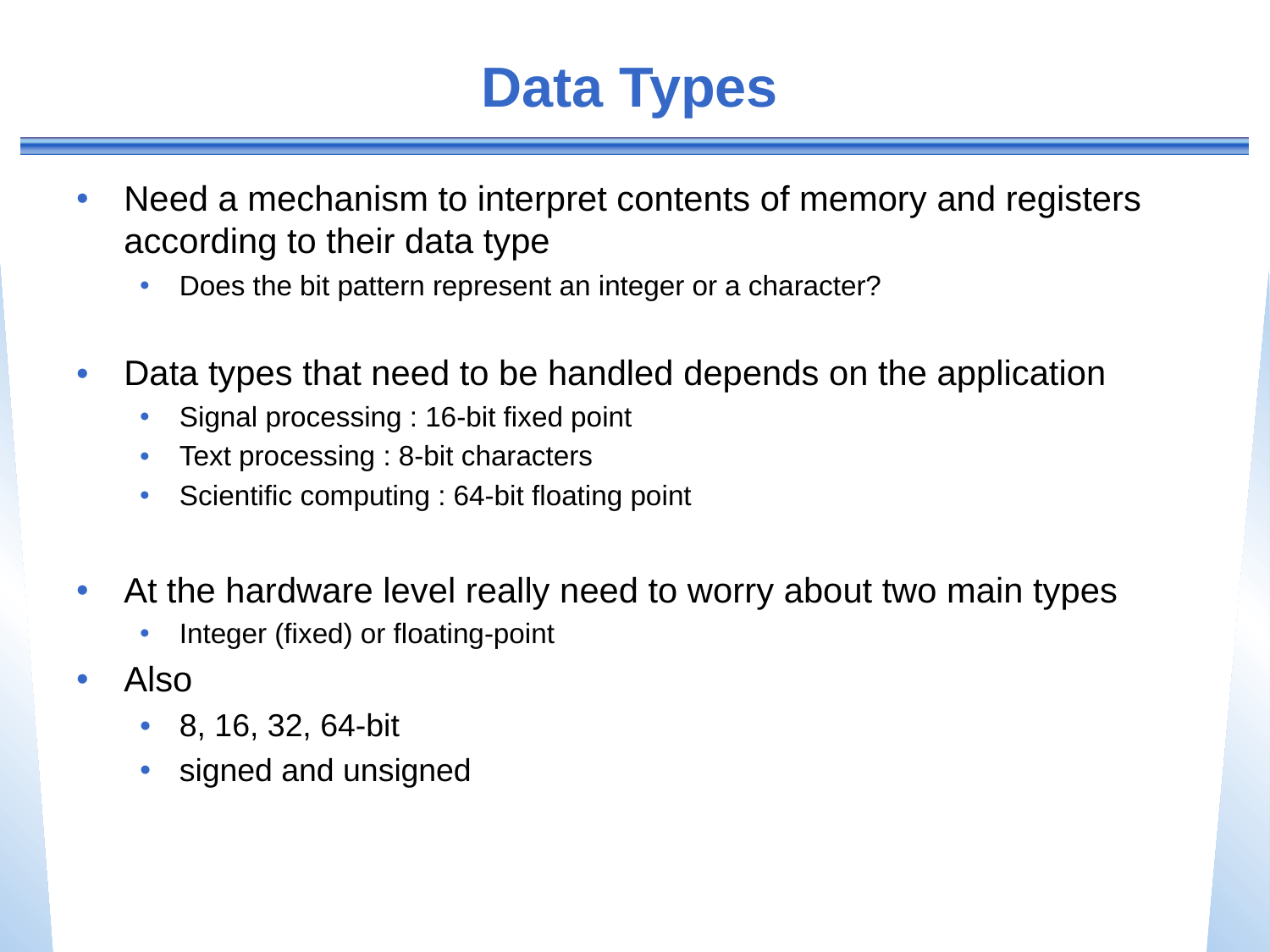

# Data Types
Need a mechanism to interpret contents of memory and registers according to their data type
Does the bit pattern represent an integer or a character?
Data types that need to be handled depends on the application
Signal processing : 16-bit fixed point
Text processing : 8-bit characters
Scientific computing : 64-bit floating point

At the hardware level really need to worry about two main types
Integer (fixed) or floating-point
Also
8, 16, 32, 64-bit
signed and unsigned